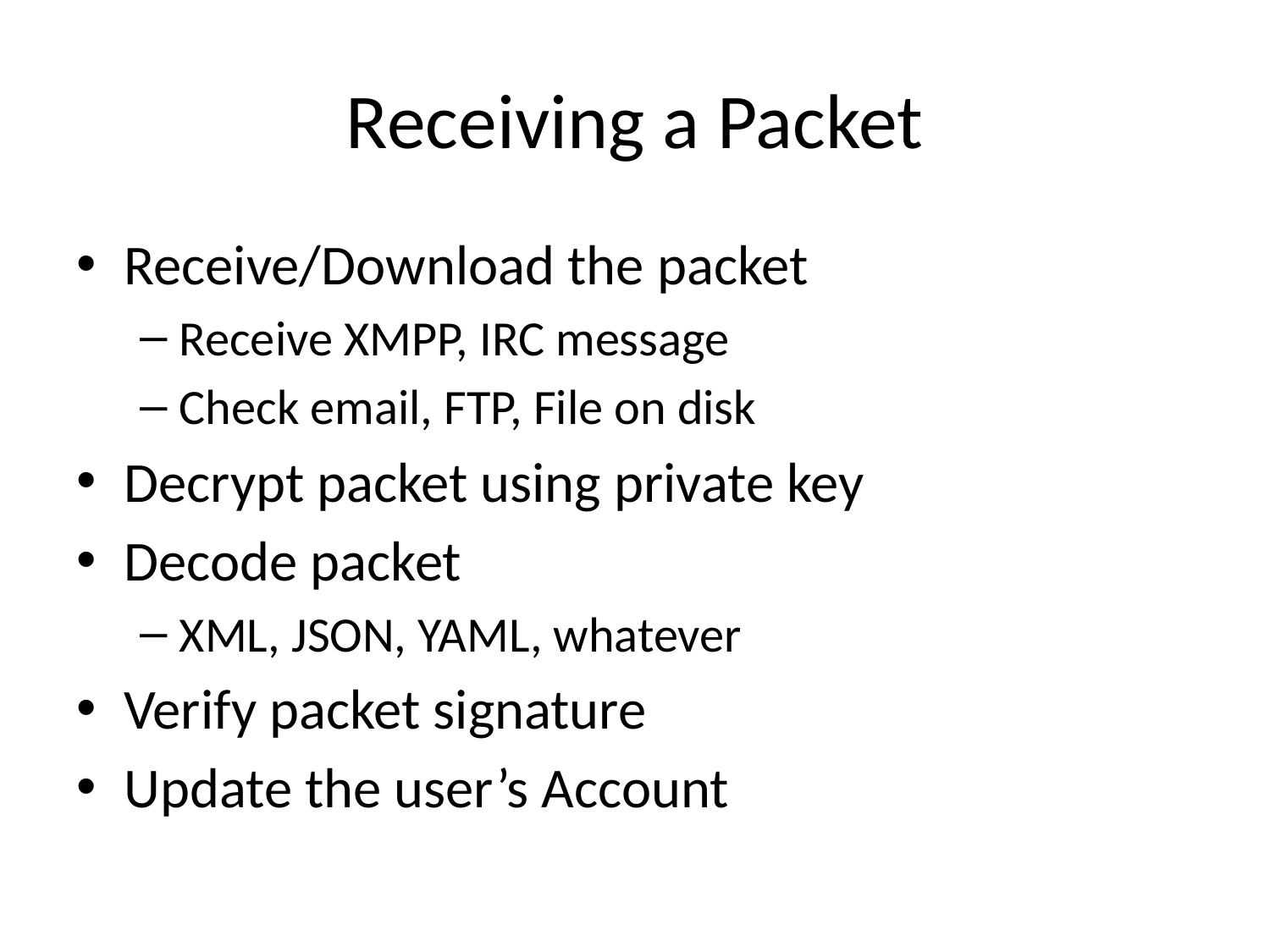

# Receiving a Packet
Receive/Download the packet
Receive XMPP, IRC message
Check email, FTP, File on disk
Decrypt packet using private key
Decode packet
XML, JSON, YAML, whatever
Verify packet signature
Update the user’s Account